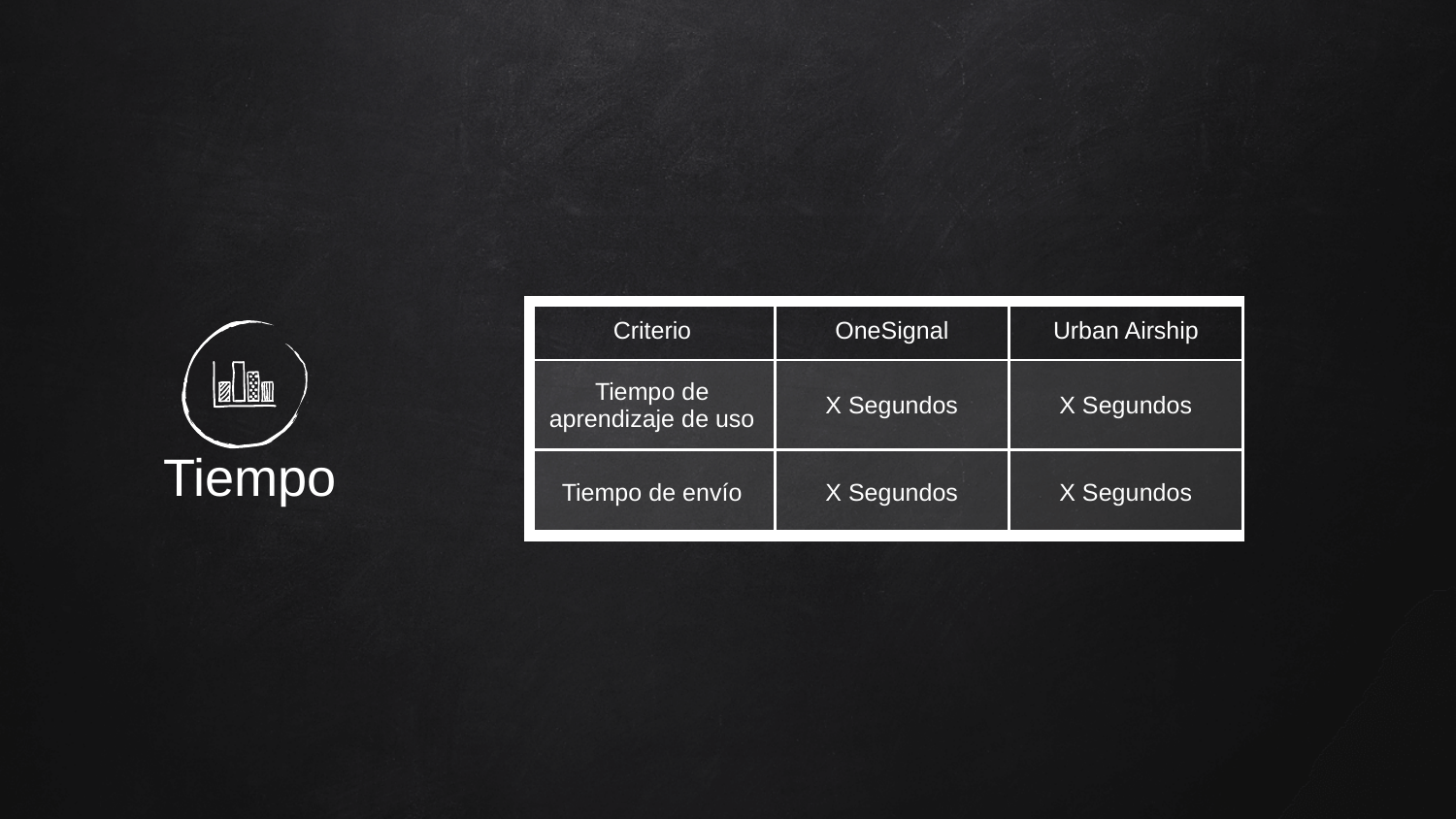

| Criterio | OneSignal | Urban Airship |
| --- | --- | --- |
| Tiempo de aprendizaje de uso | X Segundos | X Segundos |
| Tiempo de envío | X Segundos | X Segundos |

# Tiempo